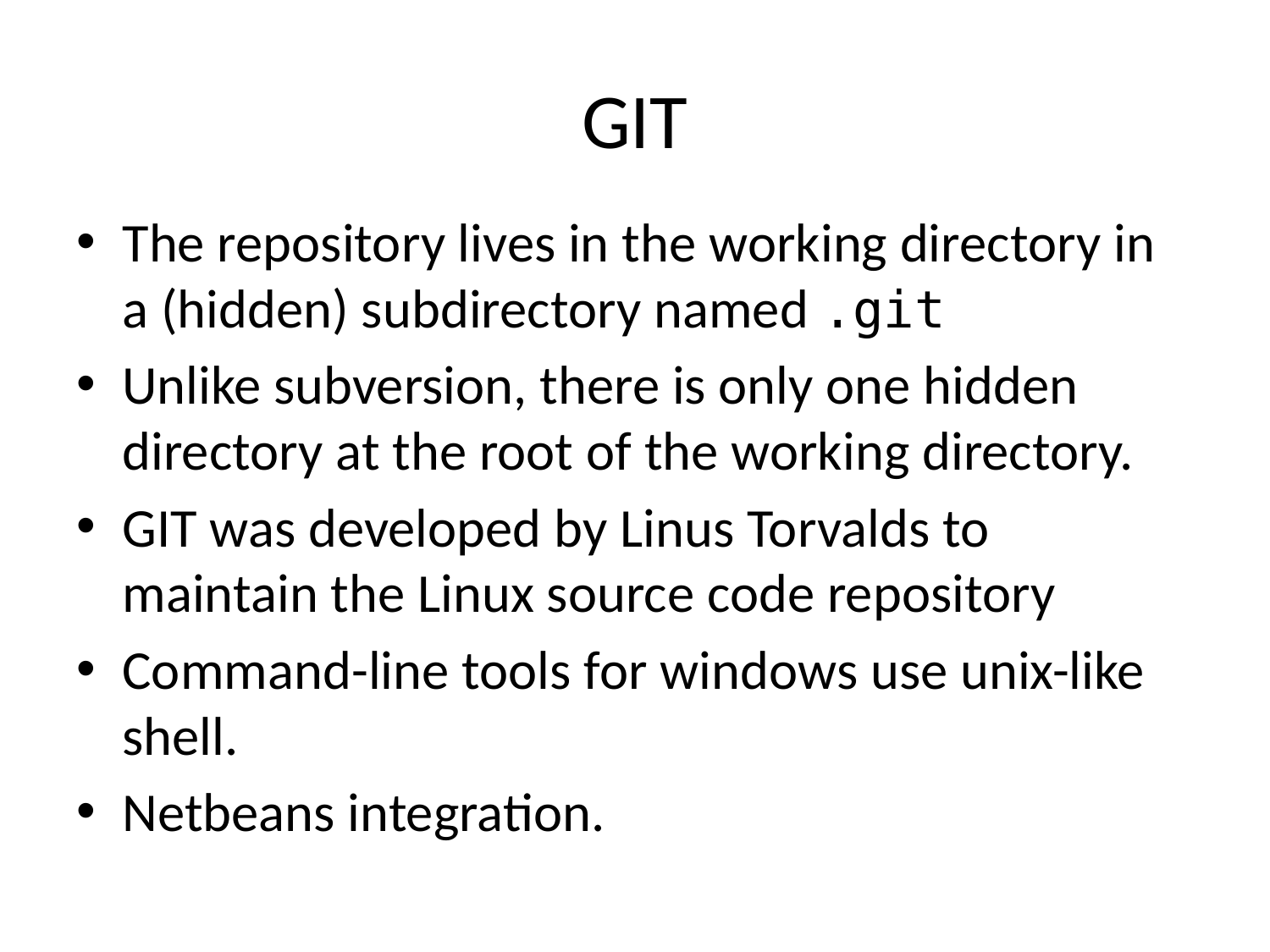

# GIT
The repository lives in the working directory in a (hidden) subdirectory named .git
Unlike subversion, there is only one hidden directory at the root of the working directory.
GIT was developed by Linus Torvalds to maintain the Linux source code repository
Command-line tools for windows use unix-like shell.
Netbeans integration.